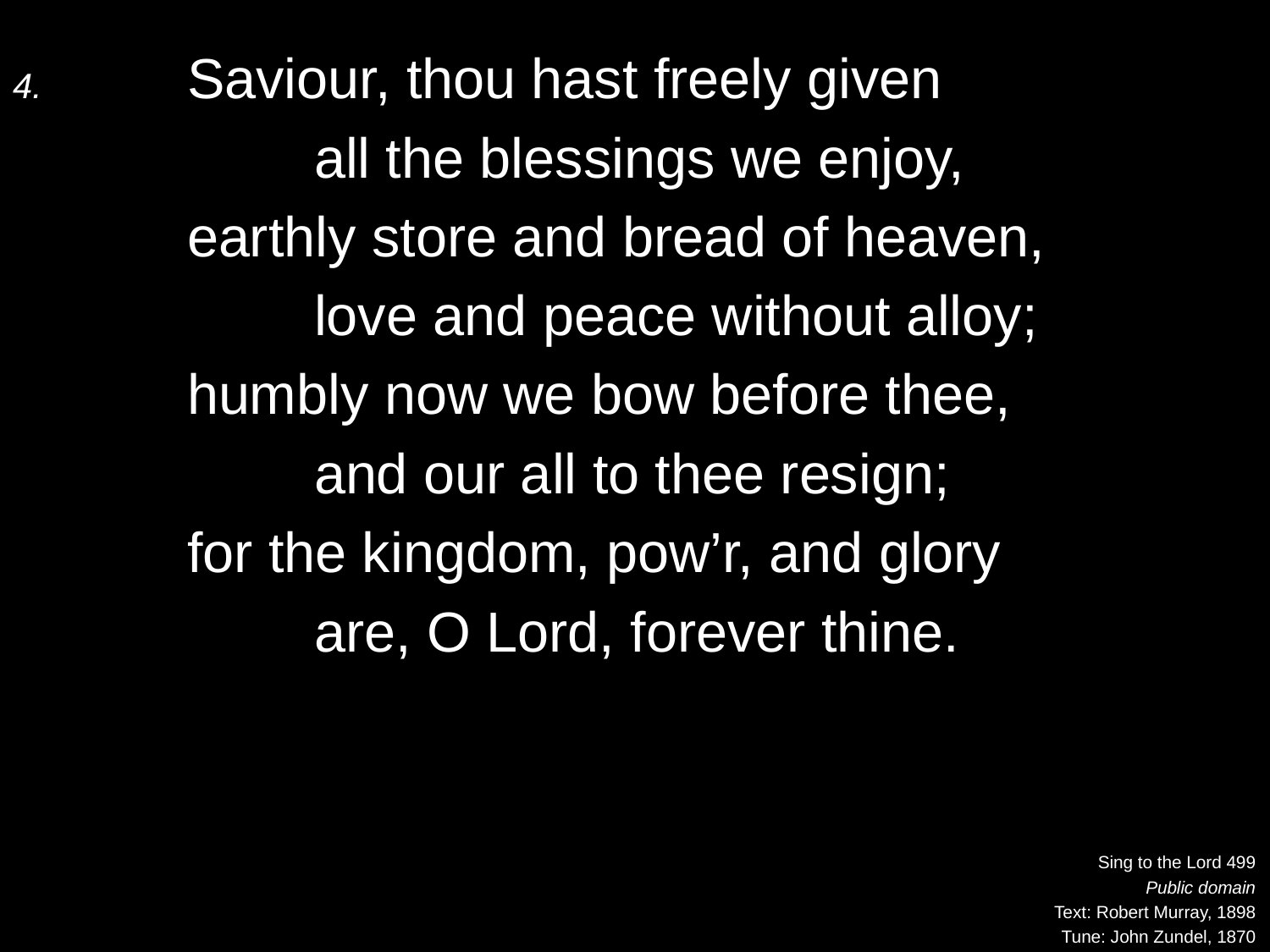

4.	Saviour, thou hast freely given
		all the blessings we enjoy,
	earthly store and bread of heaven,
		love and peace without alloy;
	humbly now we bow before thee,
		and our all to thee resign;
	for the kingdom, pow’r, and glory
		are, O Lord, forever thine.
Sing to the Lord 499
Public domain
Text: Robert Murray, 1898
Tune: John Zundel, 1870